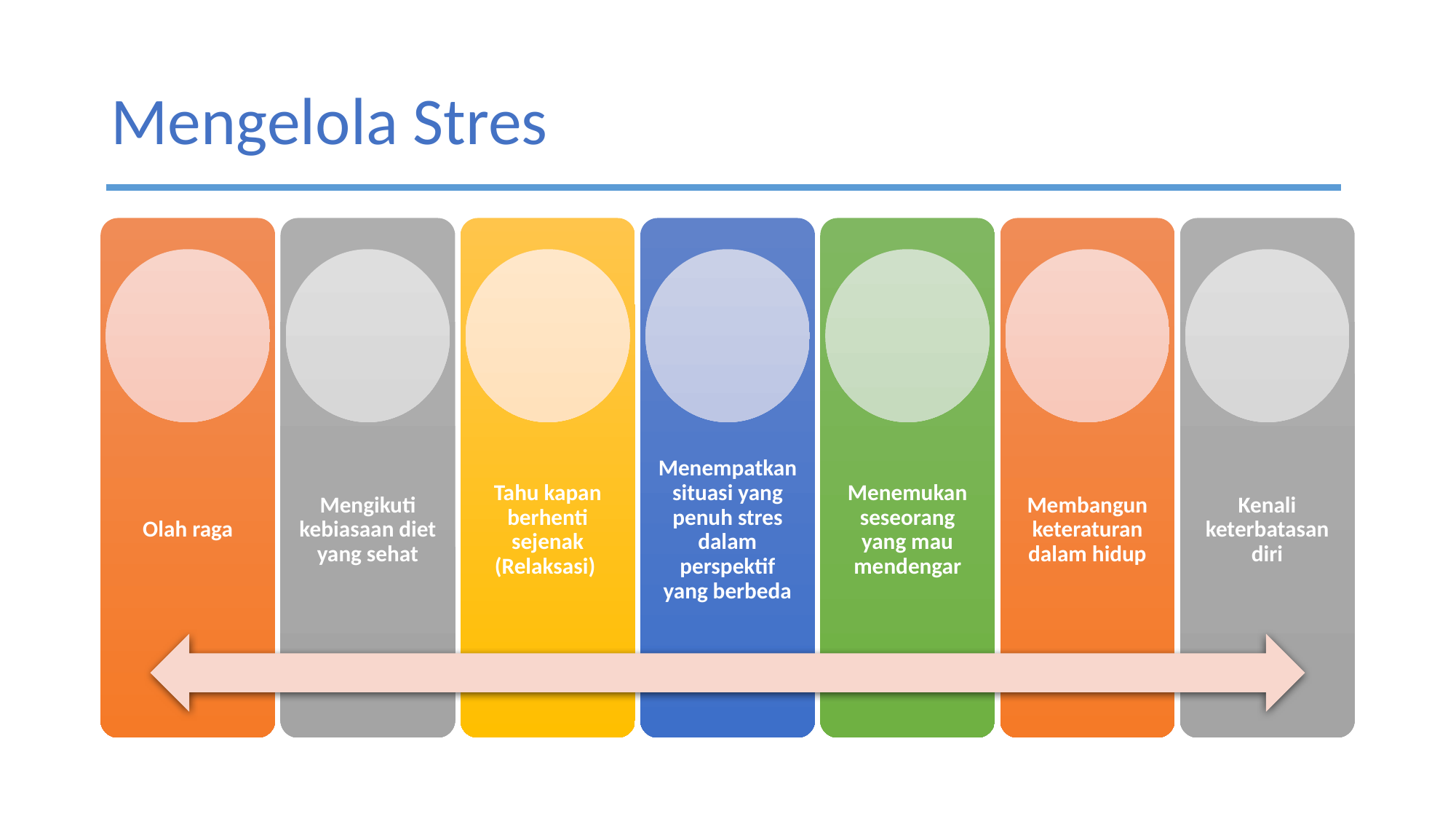

# Mengelola Stres
Olah raga
Mengikuti kebiasaan diet yang sehat
Tahu kapan berhenti sejenak (Relaksasi)
Menempatkan situasi yang penuh stres dalam perspektif yang berbeda
Menemukan seseorang yang mau mendengar
Membangun keteraturan dalam hidup
Kenali keterbatasan diri